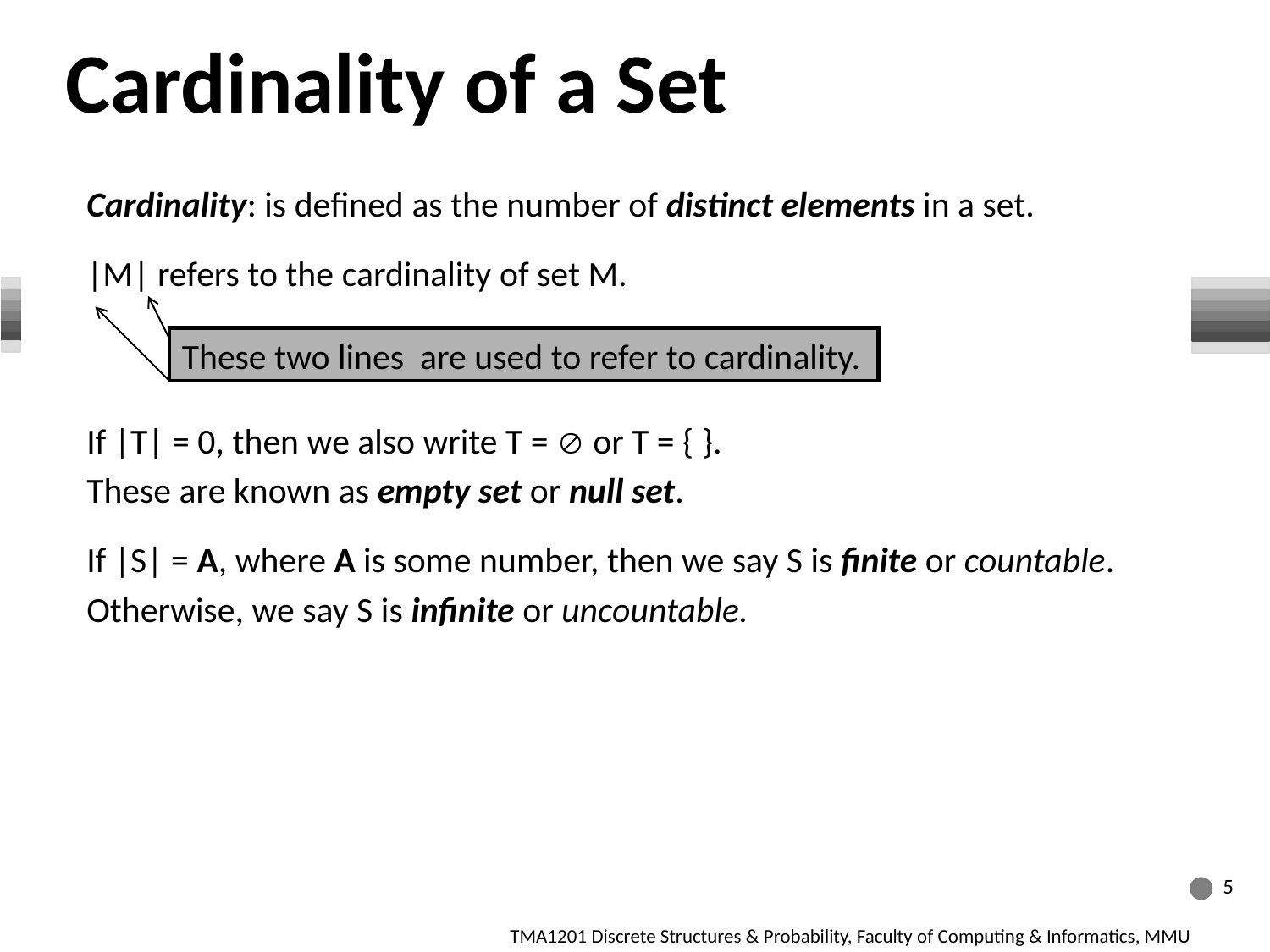

Cardinality of a Set
Cardinality: is defined as the number of distinct elements in a set.

|M| refers to the cardinality of set M.

If |T| = 0, then we also write T = ∅ or T = { }.
These are known as empty set or null set.

If |S| = A, where A is some number, then we say S is finite or countable.
Otherwise, we say S is infinite or uncountable.

These two lines  are used to refer to cardinality.
5
TMA1201 Discrete Structures & Probability, Faculty of Computing & Informatics, MMU